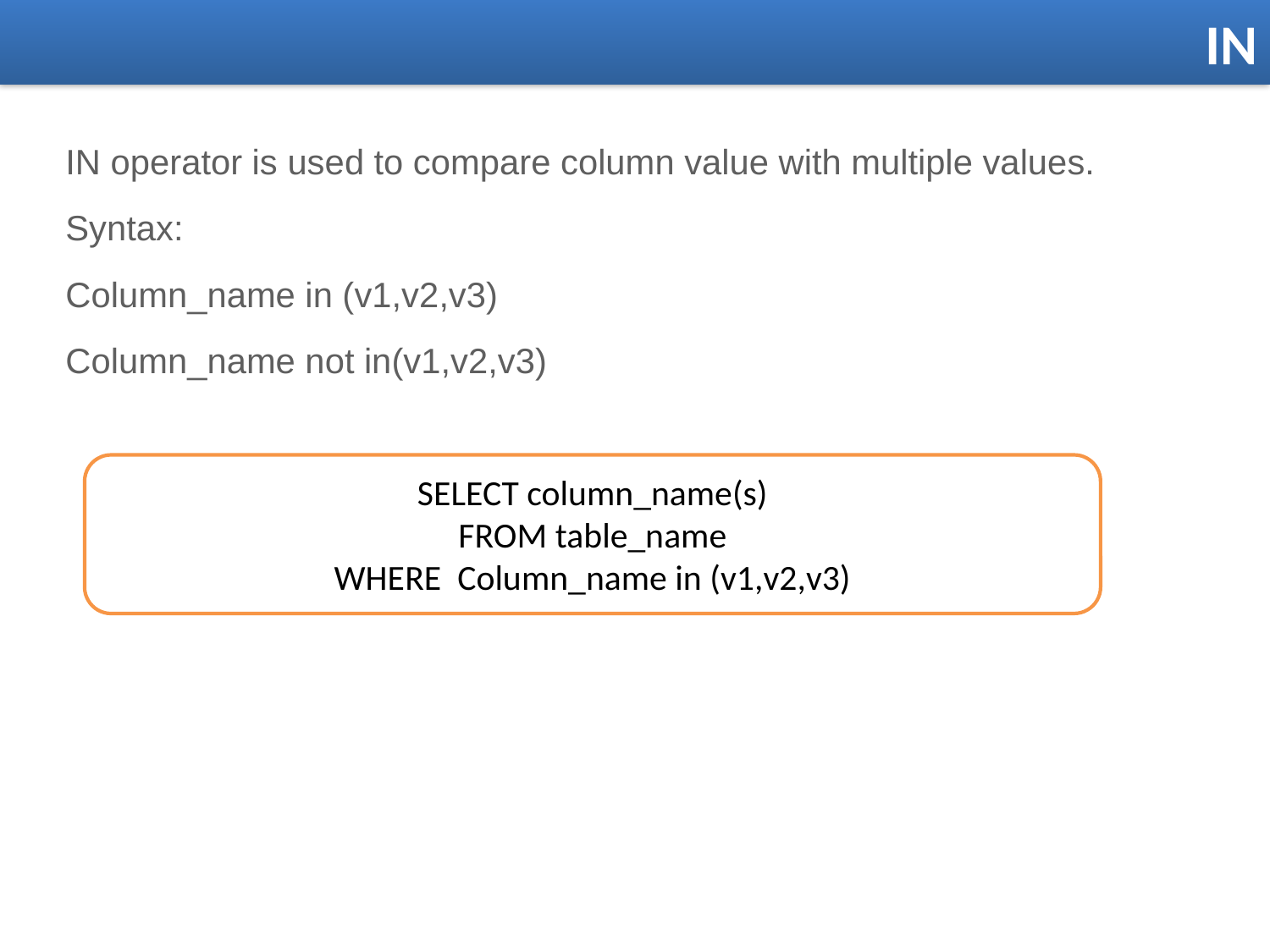

IN
IN operator is used to compare column value with multiple values.
Syntax:
Column_name in (v1,v2,v3)
Column_name not in(v1,v2,v3)

SELECT column_name(s)
FROM table_name
WHERE  Column_name in (v1,v2,v3)